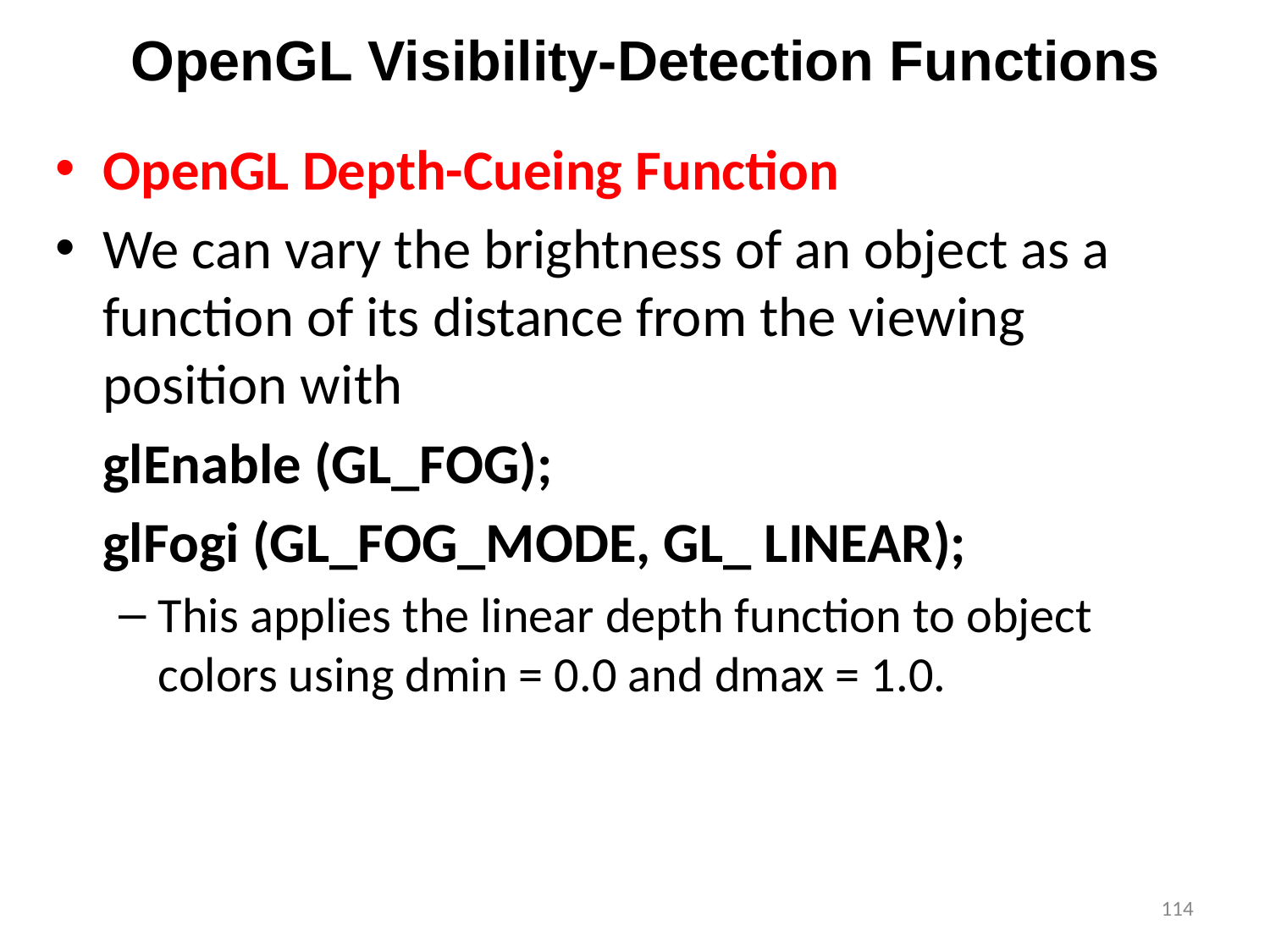

# OpenGL Visibility-Detection Functions
OpenGL Depth-Cueing Function
We can vary the brightness of an object as a function of its distance from the viewing position with
	glEnable (GL_FOG);
	glFogi (GL_FOG_MODE, GL_ LINEAR);
This applies the linear depth function to object colors using dmin = 0.0 and dmax = 1.0.
114